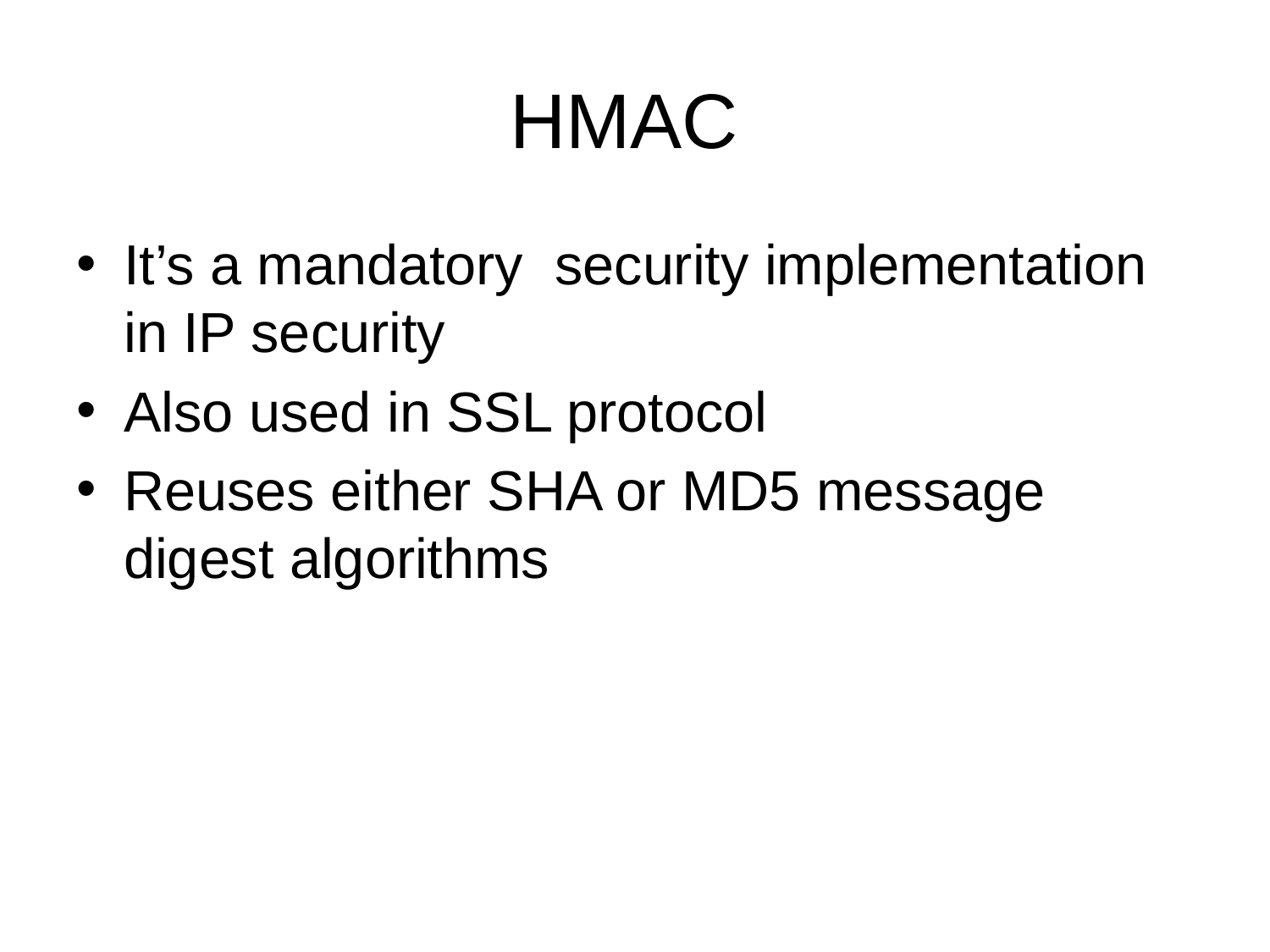

# HMAC
It’s a mandatory  security implementation in IP security
Also used in SSL protocol
Reuses either SHA or MD5 message digest algorithms